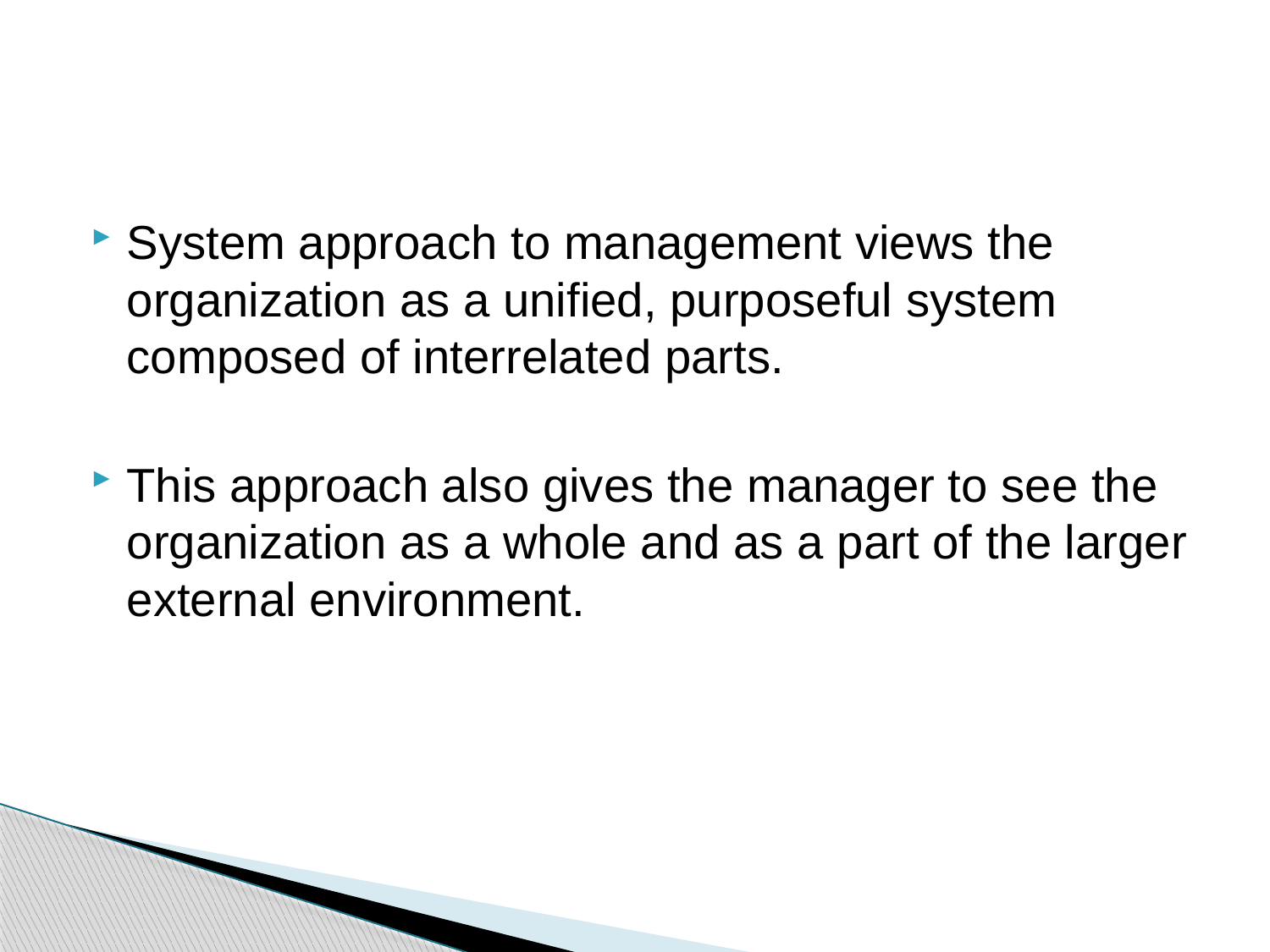

# System Approach
System approach to management views the organization as a unified, purposeful system composed of interrelated parts.

This approach also gives the manager to see the organization as a whole and as a part of the larger external environment.